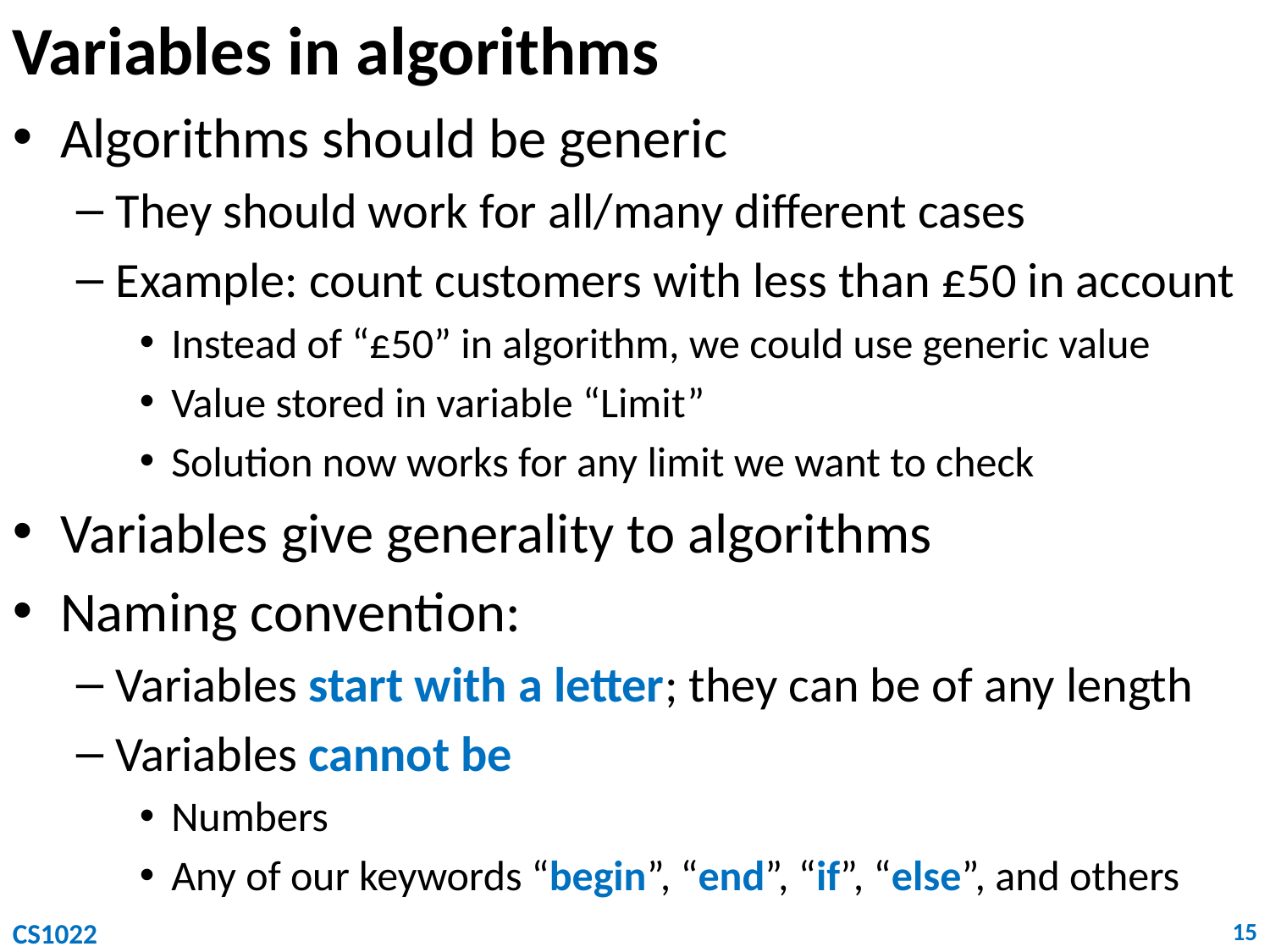

# Variables in algorithms
Algorithms should be generic
They should work for all/many different cases
Example: count customers with less than £50 in account
Instead of “£50” in algorithm, we could use generic value
Value stored in variable “Limit”
Solution now works for any limit we want to check
Variables give generality to algorithms
Naming convention:
Variables start with a letter; they can be of any length
Variables cannot be
Numbers
Any of our keywords “begin”, “end”, “if”, “else”, and others
CS1022
15